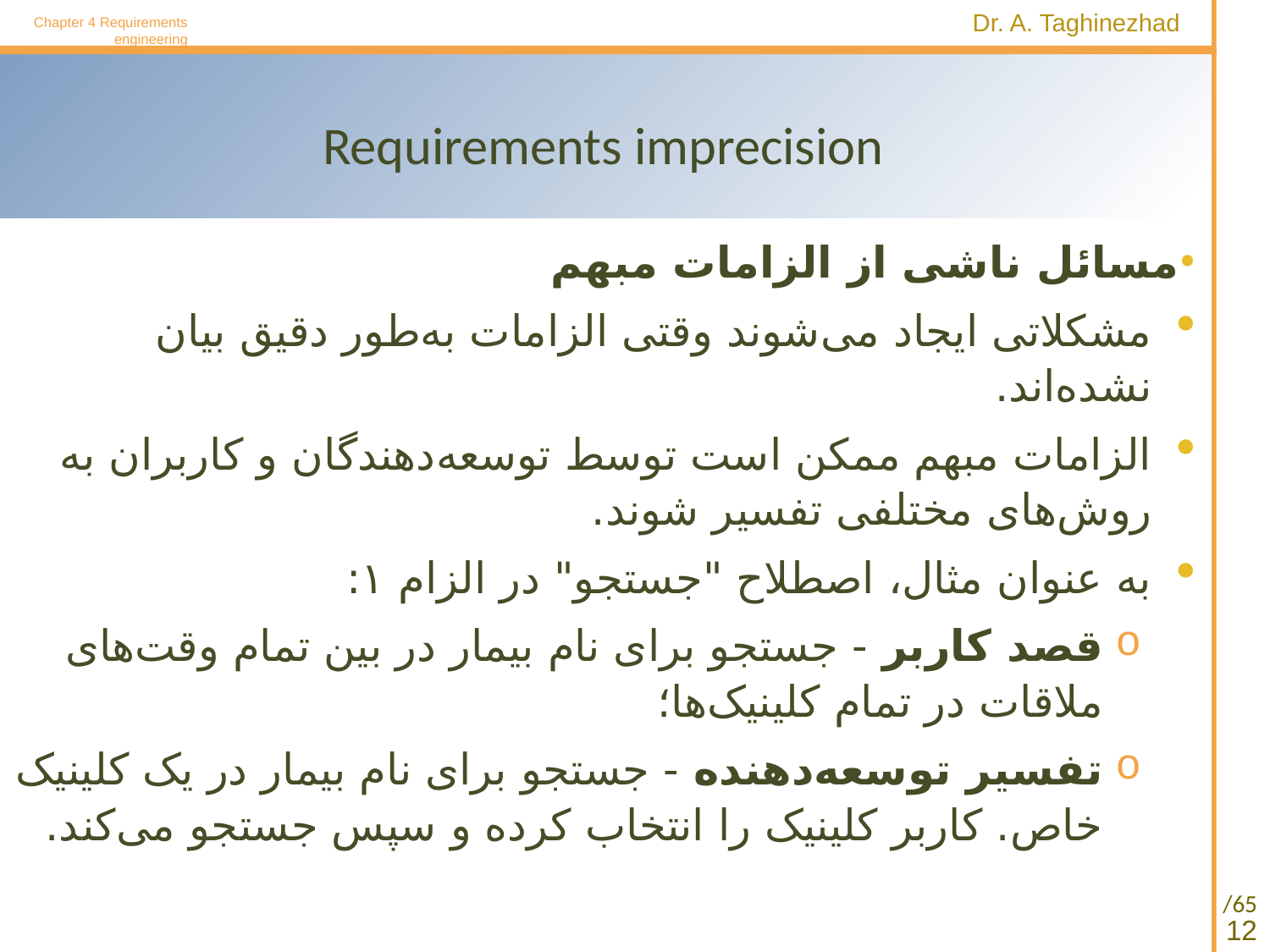

Chapter 4 Requirements engineering
# Requirements imprecision
مسائل ناشی از الزامات مبهم
مشکلاتی ایجاد می‌شوند وقتی الزامات به‌طور دقیق بیان نشده‌اند.
الزامات مبهم ممکن است توسط توسعه‌دهندگان و کاربران به روش‌های مختلفی تفسیر شوند.
به عنوان مثال، اصطلاح "جستجو" در الزام ۱:
قصد کاربر - جستجو برای نام بیمار در بین تمام وقت‌های ملاقات در تمام کلینیک‌ها؛
تفسیر توسعه‌دهنده - جستجو برای نام بیمار در یک کلینیک خاص. کاربر کلینیک را انتخاب کرده و سپس جستجو می‌کند.
12